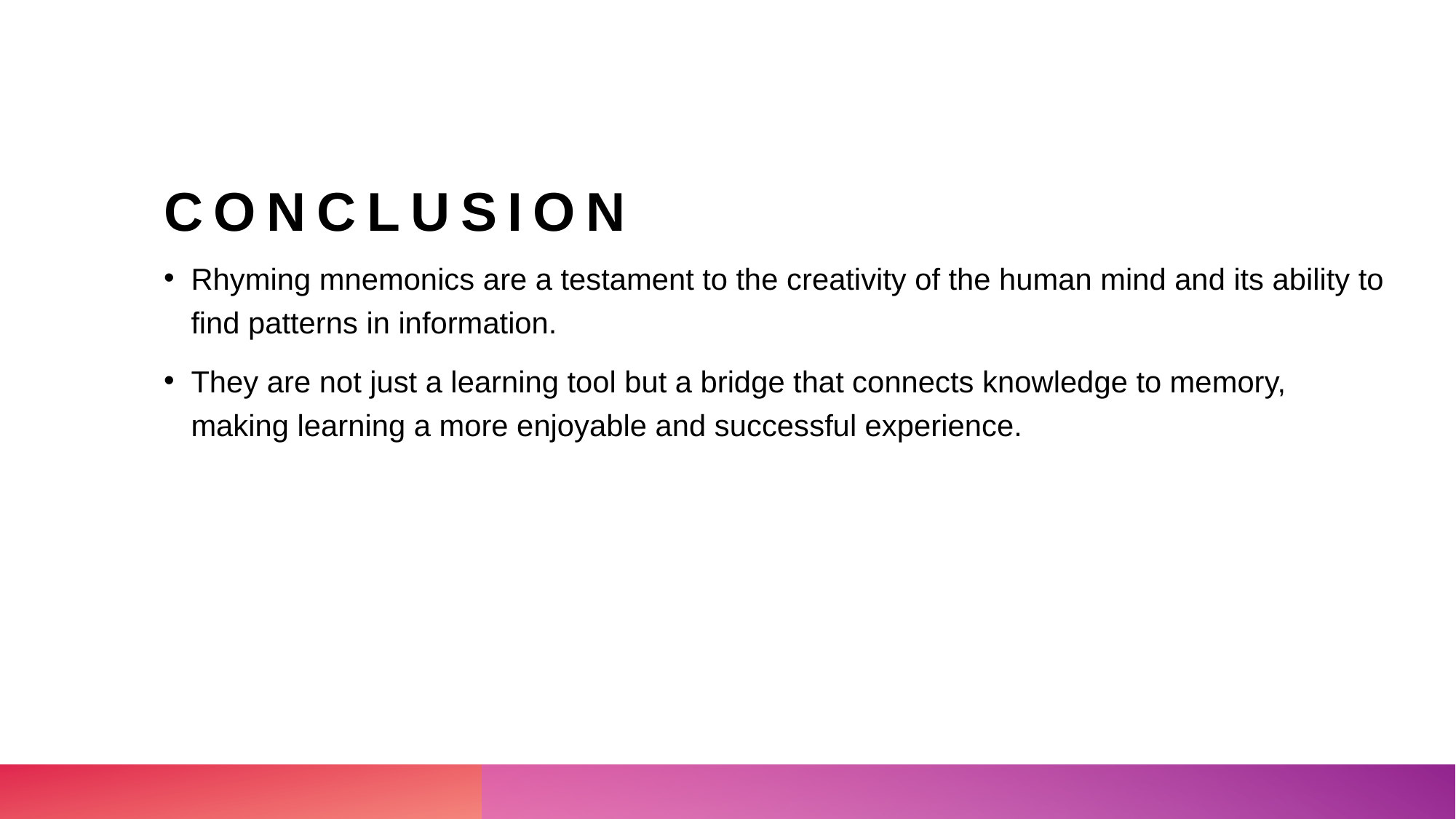

# Conclusion
Rhyming mnemonics are a testament to the creativity of the human mind and its ability to find patterns in information.
They are not just a learning tool but a bridge that connects knowledge to memory, making learning a more enjoyable and successful experience.